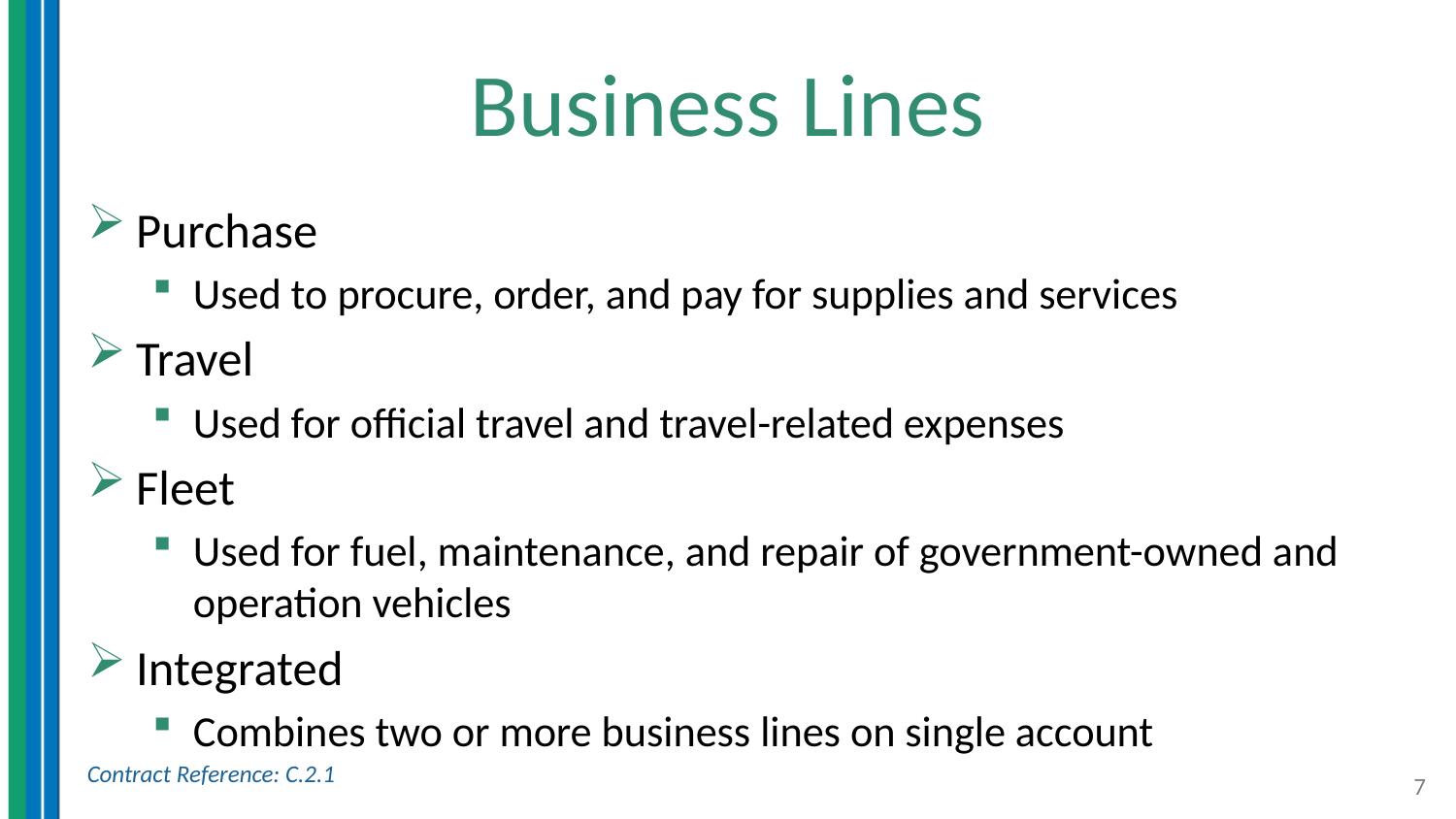

# Business Lines
Purchase
Used to procure, order, and pay for supplies and services
Travel
Used for official travel and travel-related expenses
Fleet
Used for fuel, maintenance, and repair of government-owned and operation vehicles
Integrated
Combines two or more business lines on single account
Contract Reference: C.2.1